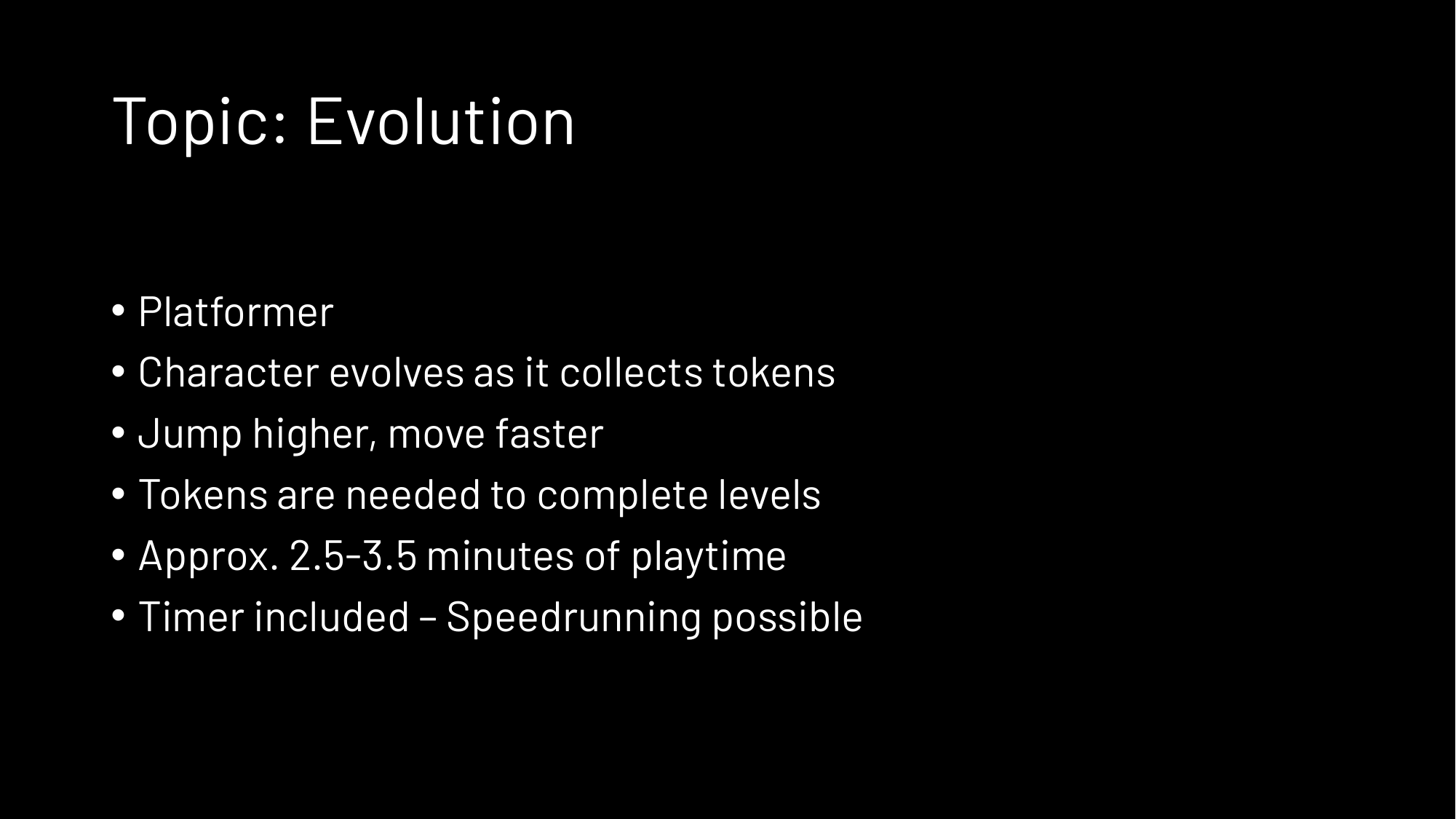

# Topic: Evolution

Platformer
Character evolves as it collects tokens
Jump higher, move faster
Tokens are needed to complete levels
Approx. 2.5-3.5 minutes of playtime
Timer included – Speedrunning possible